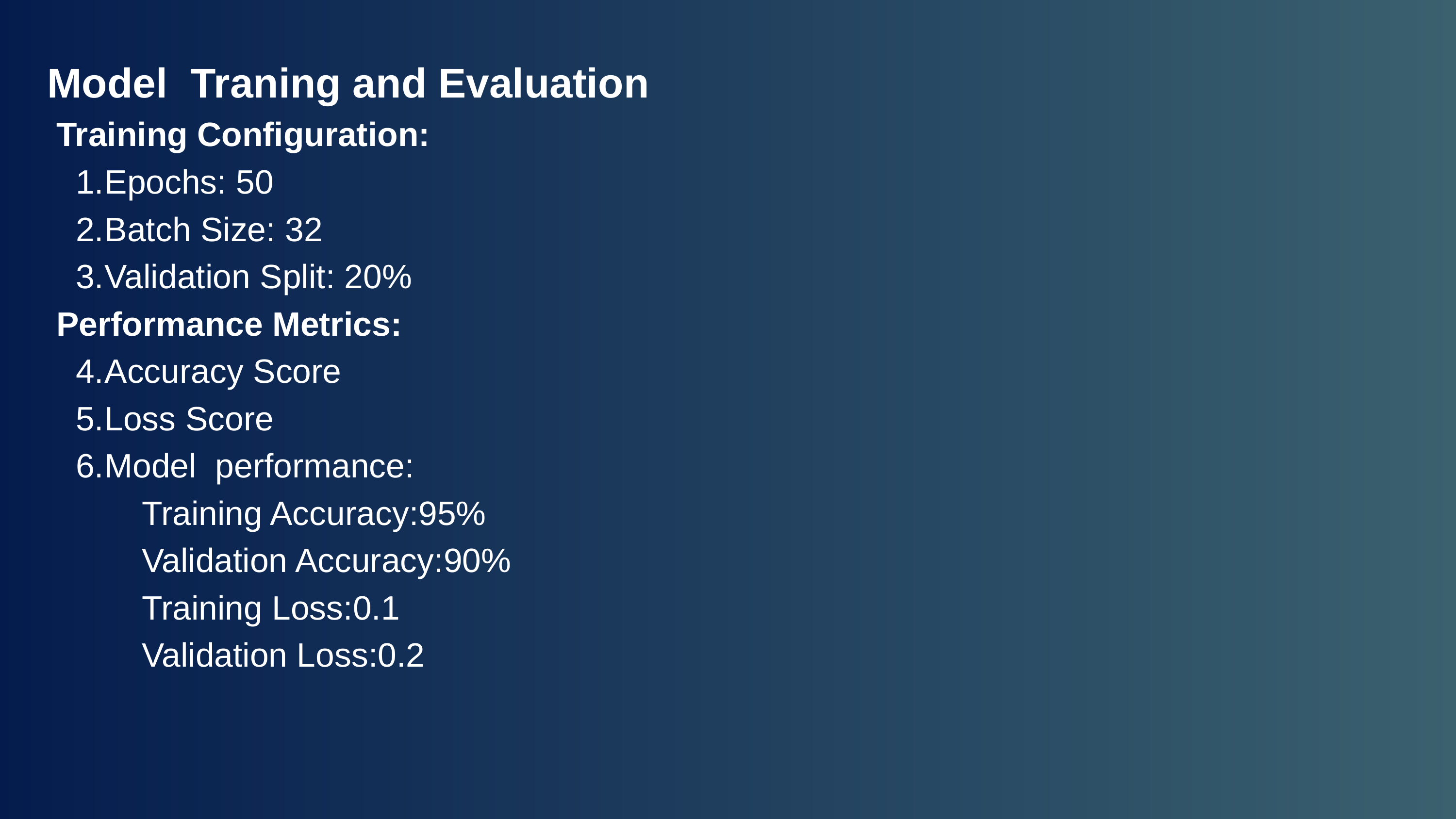

Model  Traning and Evaluation
 Training Configuration:
Epochs: 50
Batch Size: 32
Validation Split: 20%
 Performance Metrics:
Accuracy Score
Loss Score
Model  performance:
          Training Accuracy:95%
          Validation Accuracy:90%
          Training Loss:0.1
          Validation Loss:0.2